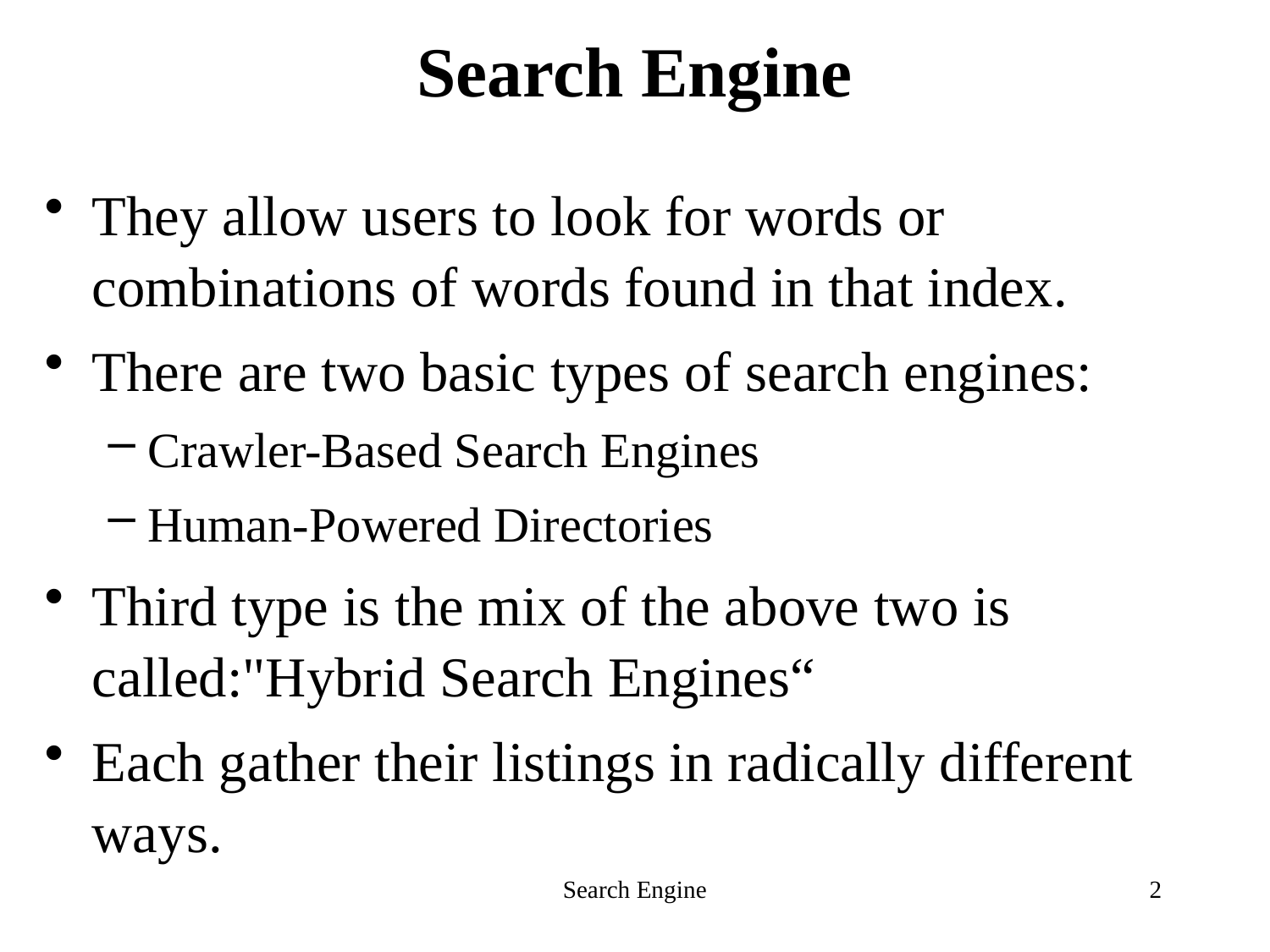

# Search Engine
They allow users to look for words or combinations of words found in that index.
There are two basic types of search engines:
Crawler-Based Search Engines
Human-Powered Directories
Third type is the mix of the above two is called:"Hybrid Search Engines“
Each gather their listings in radically different ways.
Search Engine
2